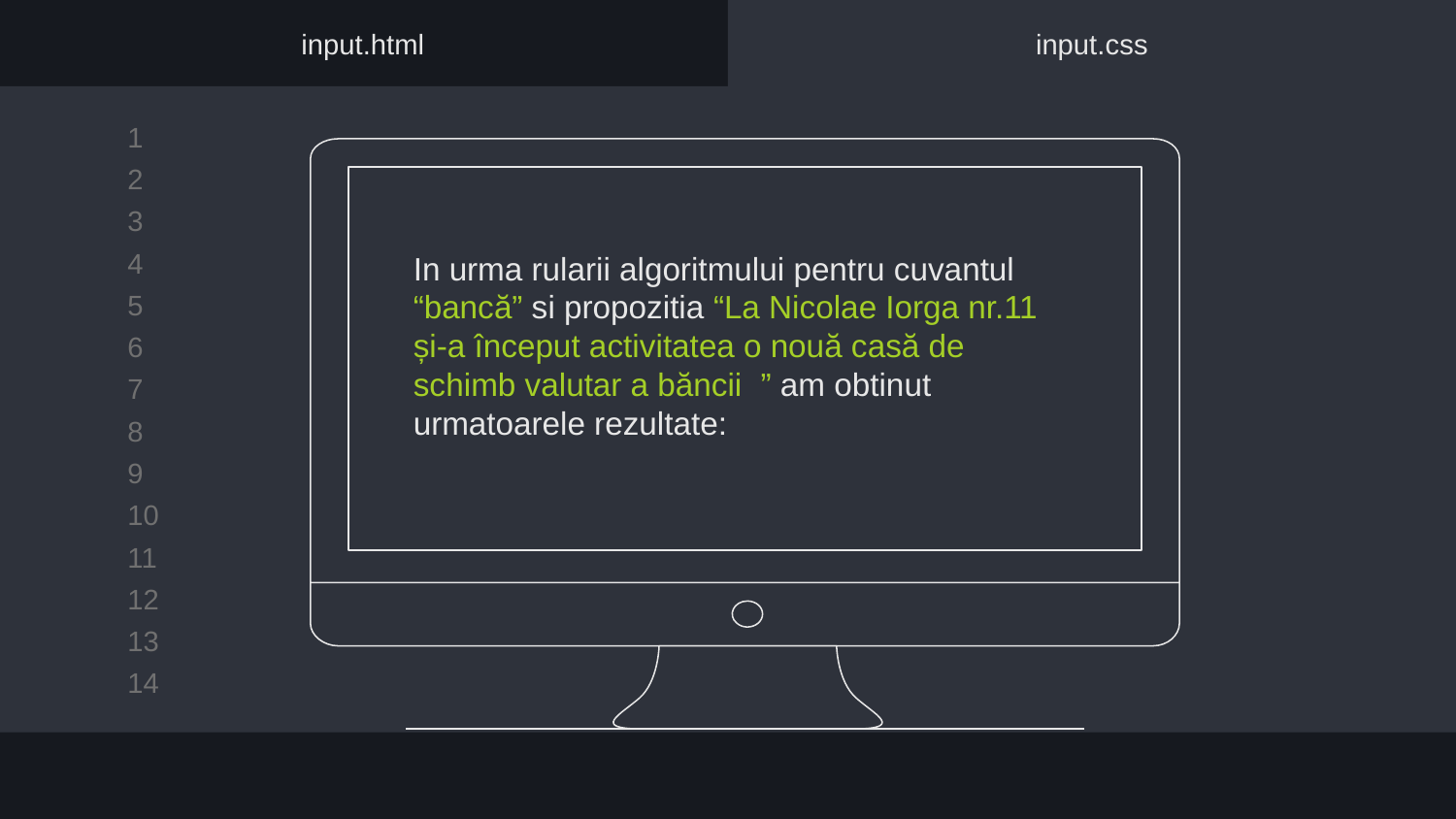

input.html
input.css
#

In urma rularii algoritmului pentru cuvantul “bancă” si propozitia “La Nicolae Iorga nr.11 și-a început activitatea o nouă casă de schimb valutar a băncii  ” am obtinut urmatoarele rezultate: